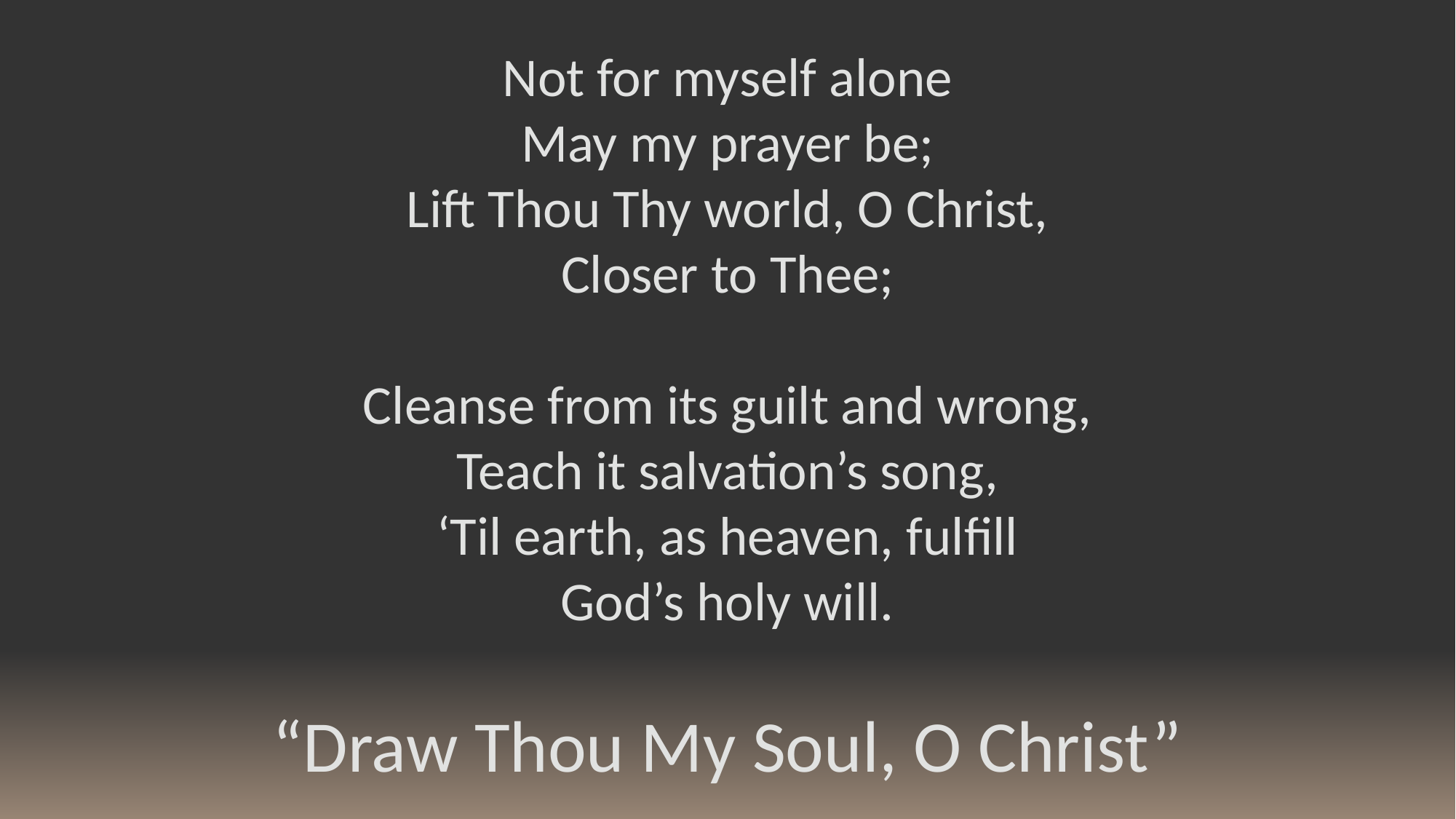

Not for myself alone
May my prayer be;
Lift Thou Thy world, O Christ,
Closer to Thee;

Cleanse from its guilt and wrong,
Teach it salvation’s song,
‘Til earth, as heaven, fulfill
God’s holy will.

“Draw Thou My Soul, O Christ”